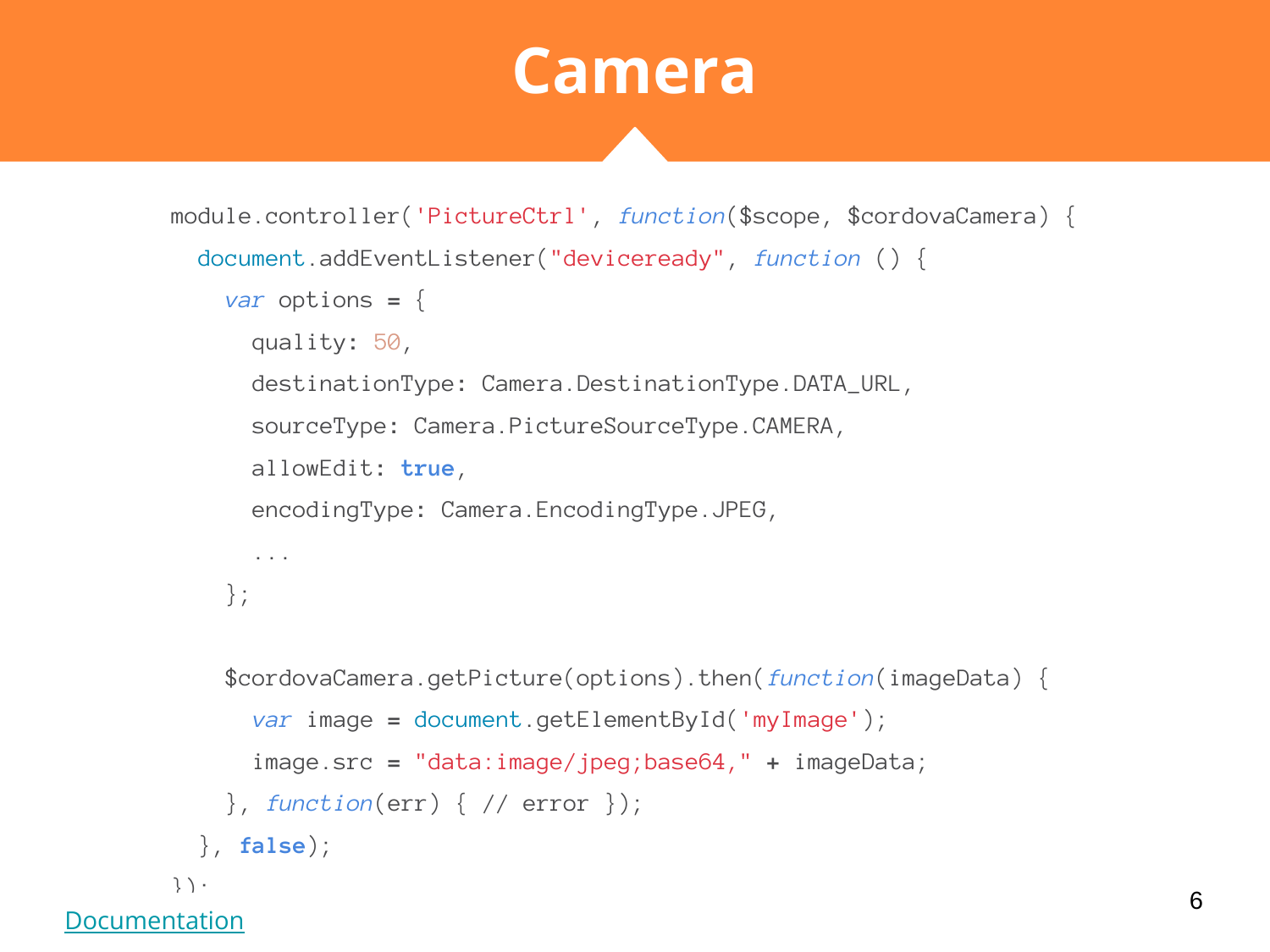

# Camera
module.controller('PictureCtrl', function($scope, $cordovaCamera) {
  document.addEventListener("deviceready", function () {
    var options = {
      quality: 50,
      destinationType: Camera.DestinationType.DATA_URL,
      sourceType: Camera.PictureSourceType.CAMERA,
      allowEdit: true,
      encodingType: Camera.EncodingType.JPEG,
      ...
    };
    $cordovaCamera.getPicture(options).then(function(imageData) {
      var image = document.getElementById('myImage');
      image.src = "data:image/jpeg;base64," + imageData;
    }, function(err) { // error });
  }, false);
});

6
Documentation